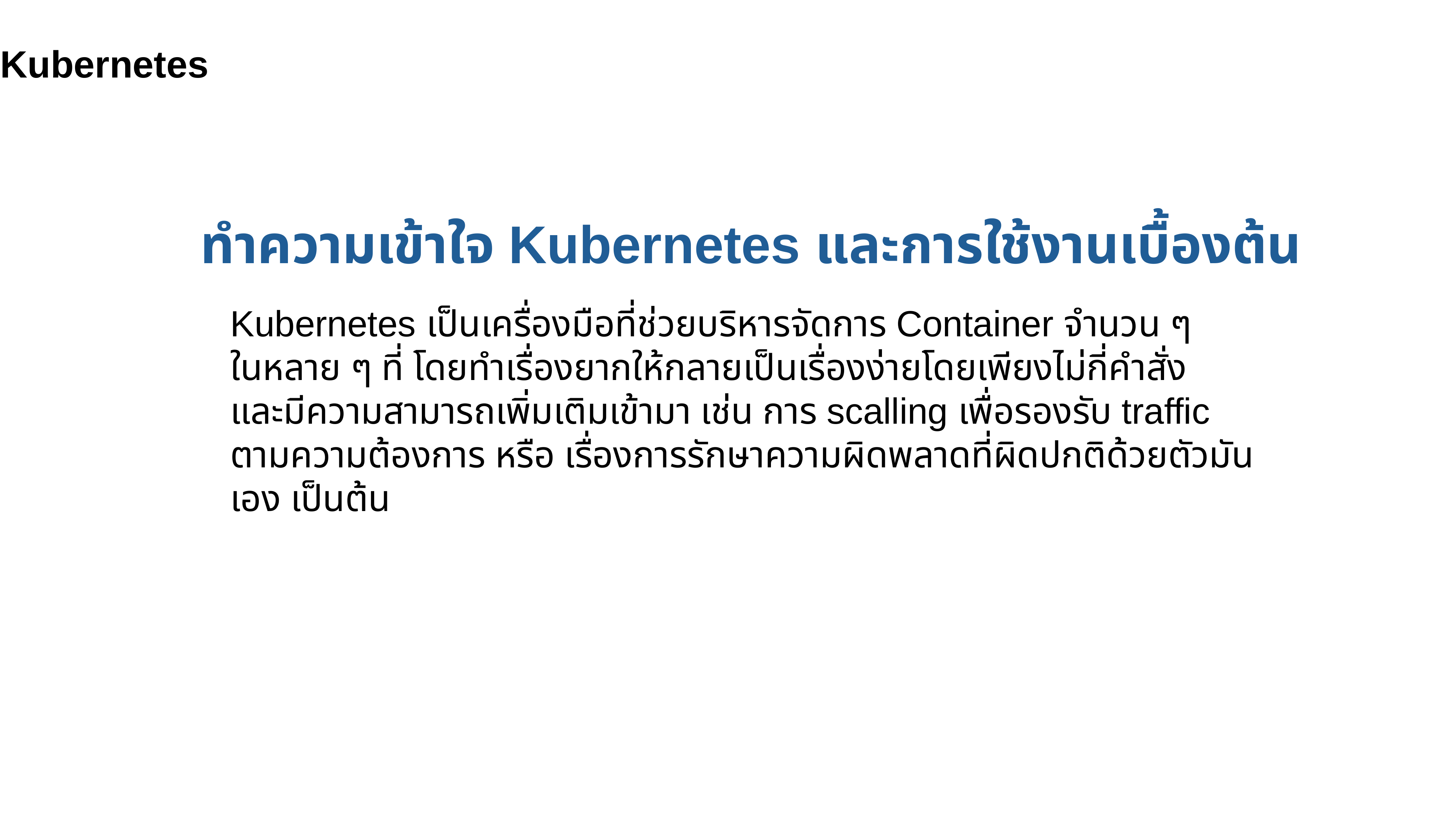

Kubernetes
ทำความเข้าใจ Kubernetes และการใช้งานเบื้องต้น
Kubernetes เป็นเครื่องมือที่ช่วยบริหารจัดการ Container จำนวน ๆ
ในหลาย ๆ ที่ โดยทำเรื่องยากให้กลายเป็นเรื่องง่ายโดยเพียงไม่กี่คำสั่ง
และมีความสามารถเพิ่มเติมเข้ามา เช่น การ scalling เพื่อรองรับ traffic
ตามความต้องการ หรือ เรื่องการรักษาความผิดพลาดที่ผิดปกติด้วยตัวมัน
เอง เป็นต้น